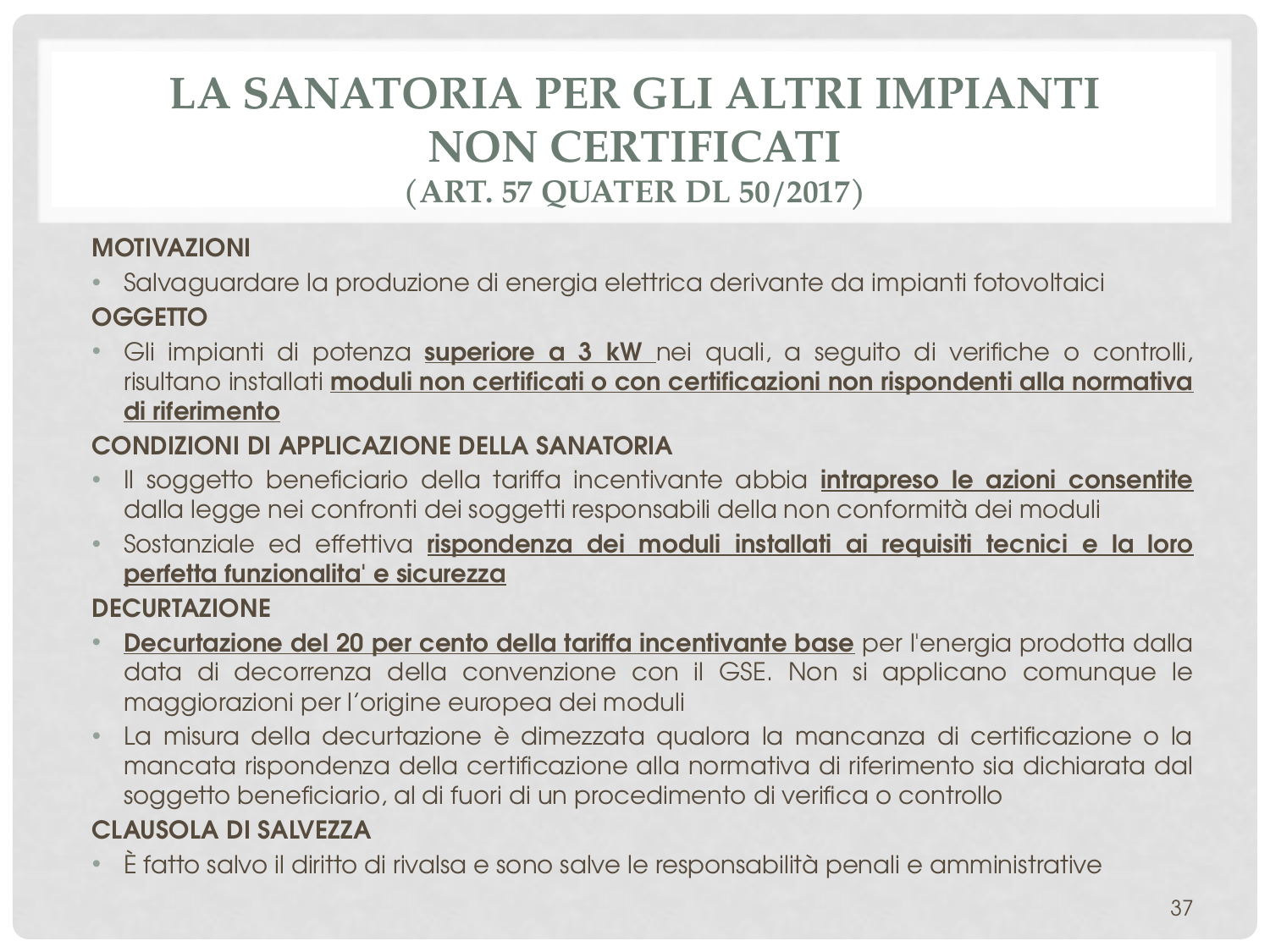

# LA SANATORIA PER GLI ALTRI IMPIANTI NON CERTIFICATI (art. 57 quater dl 50/2017)
MOTIVAZIONI
Salvaguardare la produzione di energia elettrica derivante da impianti fotovoltaici
OGGETTO
Gli impianti di potenza superiore a 3 kW nei quali, a seguito di verifiche o controlli, risultano installati moduli non certificati o con certificazioni non rispondenti alla normativa di riferimento
CONDIZIONI DI APPLICAZIONE DELLA SANATORIA
Il soggetto beneficiario della tariffa incentivante abbia intrapreso le azioni consentite dalla legge nei confronti dei soggetti responsabili della non conformità dei moduli
Sostanziale ed effettiva rispondenza dei moduli installati ai requisiti tecnici e la loro perfetta funzionalita' e sicurezza
DECURTAZIONE
Decurtazione del 20 per cento della tariffa incentivante base per l'energia prodotta dalla data di decorrenza della convenzione con il GSE. Non si applicano comunque le maggiorazioni per l’origine europea dei moduli
La misura della decurtazione è dimezzata qualora la mancanza di certificazione o la mancata rispondenza della certificazione alla normativa di riferimento sia dichiarata dal soggetto beneficiario, al di fuori di un procedimento di verifica o controllo
CLAUSOLA DI SALVEZZA
È fatto salvo il diritto di rivalsa e sono salve le responsabilità penali e amministrative

37